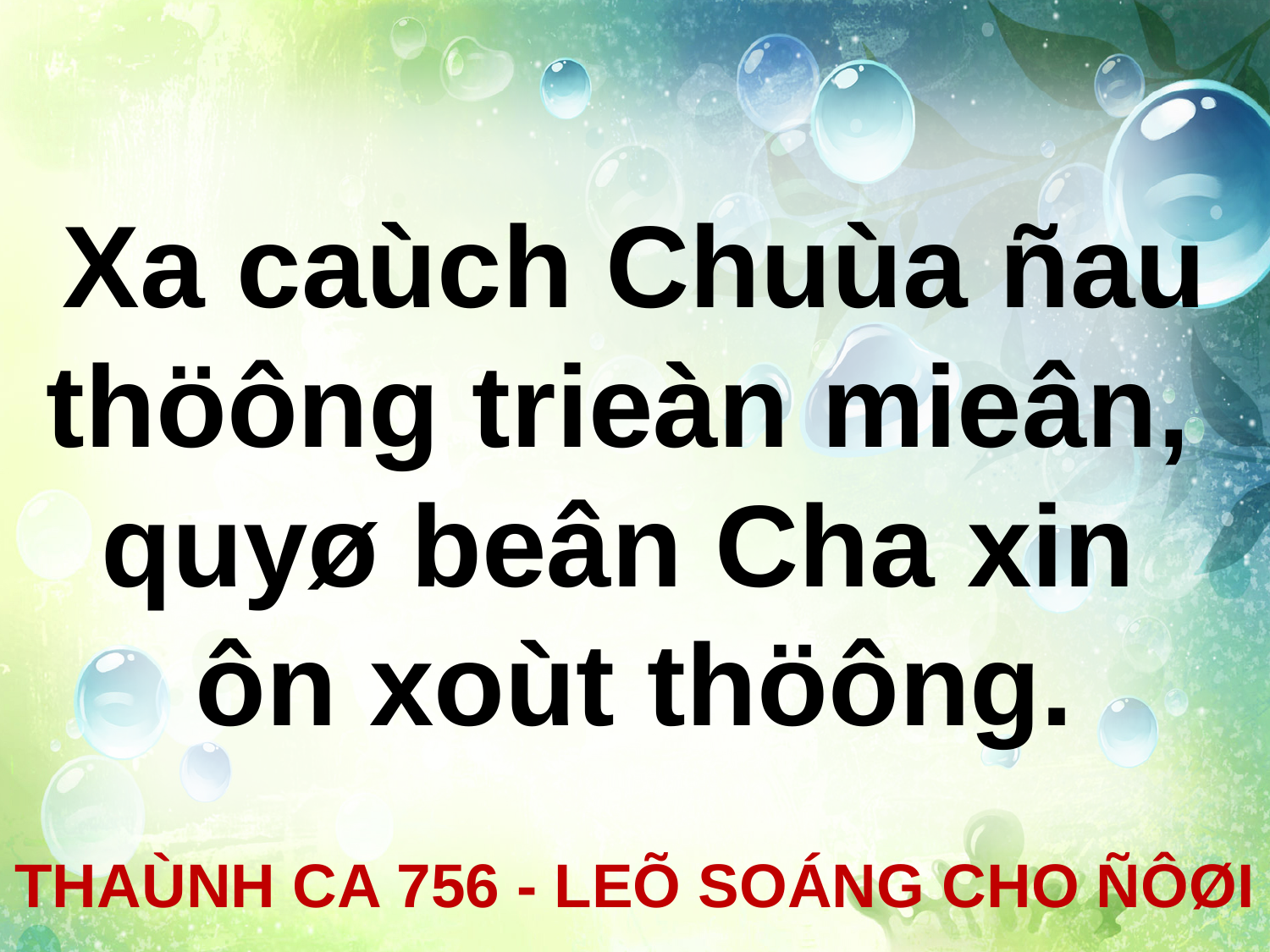

Xa caùch Chuùa ñau thöông trieàn mieân,
quyø beân Cha xin
ôn xoùt thöông.
THAÙNH CA 756 - LEÕ SOÁNG CHO ÑÔØI